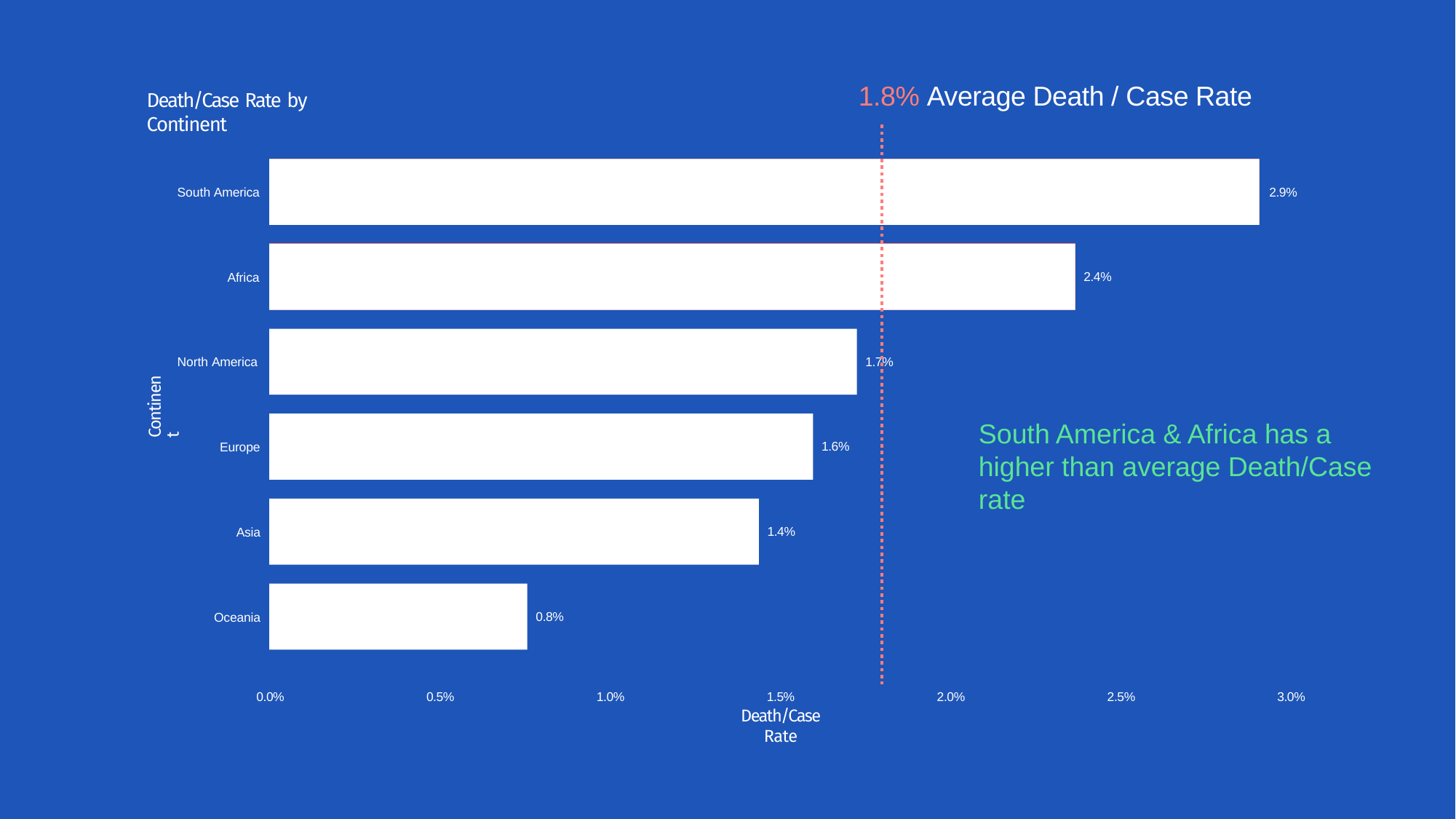

1.8% Average Death / Case Rate
Death/Case Rate by Continent

South America
2.9%
2.4%
Africa

1.7%
North America
Continent
South America & Africa has a higher than average Death/Case rate

1.6%
Europe

1.4%
Asia

0.8%
Oceania
1.5%
Death/Case Rate
0.0%
0.5%
1.0%
2.0%
2.5%
3.0%